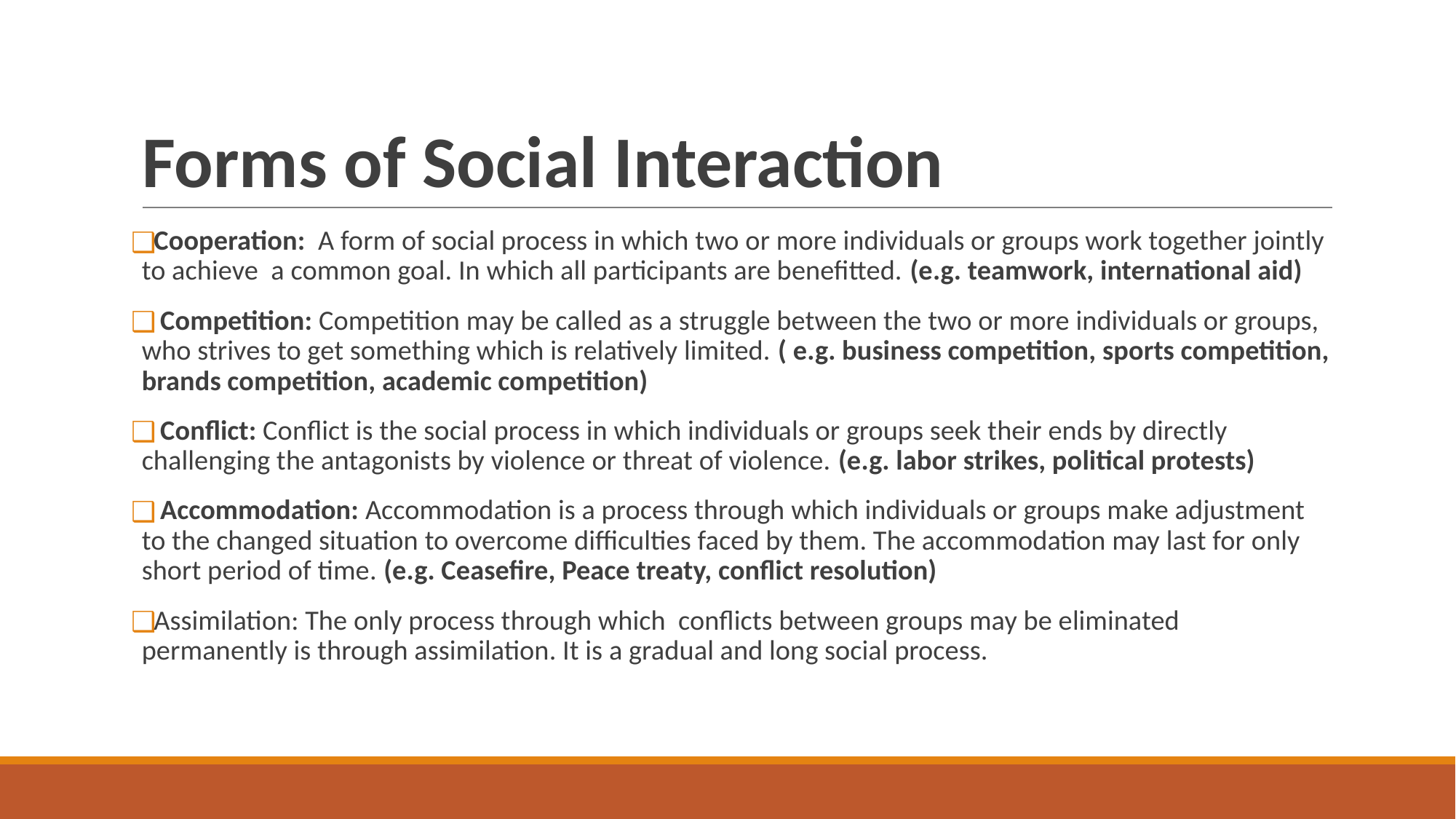

# Forms of Social Interaction
Cooperation:  A form of social process in which two or more individuals or groups work together jointly to achieve  a common goal. In which all participants are benefitted. (e.g. teamwork, international aid)
 Competition: Competition may be called as a struggle between the two or more individuals or groups, who strives to get something which is relatively limited. ( e.g. business competition, sports competition, brands competition, academic competition)
 Conflict: Conflict is the social process in which individuals or groups seek their ends by directly challenging the antagonists by violence or threat of violence. (e.g. labor strikes, political protests)
 Accommodation: Accommodation is a process through which individuals or groups make adjustment to the changed situation to overcome difficulties faced by them. The accommodation may last for only short period of time. (e.g. Ceasefire, Peace treaty, conflict resolution)
Assimilation: The only process through which  conflicts between groups may be eliminated permanently is through assimilation. It is a gradual and long social process.